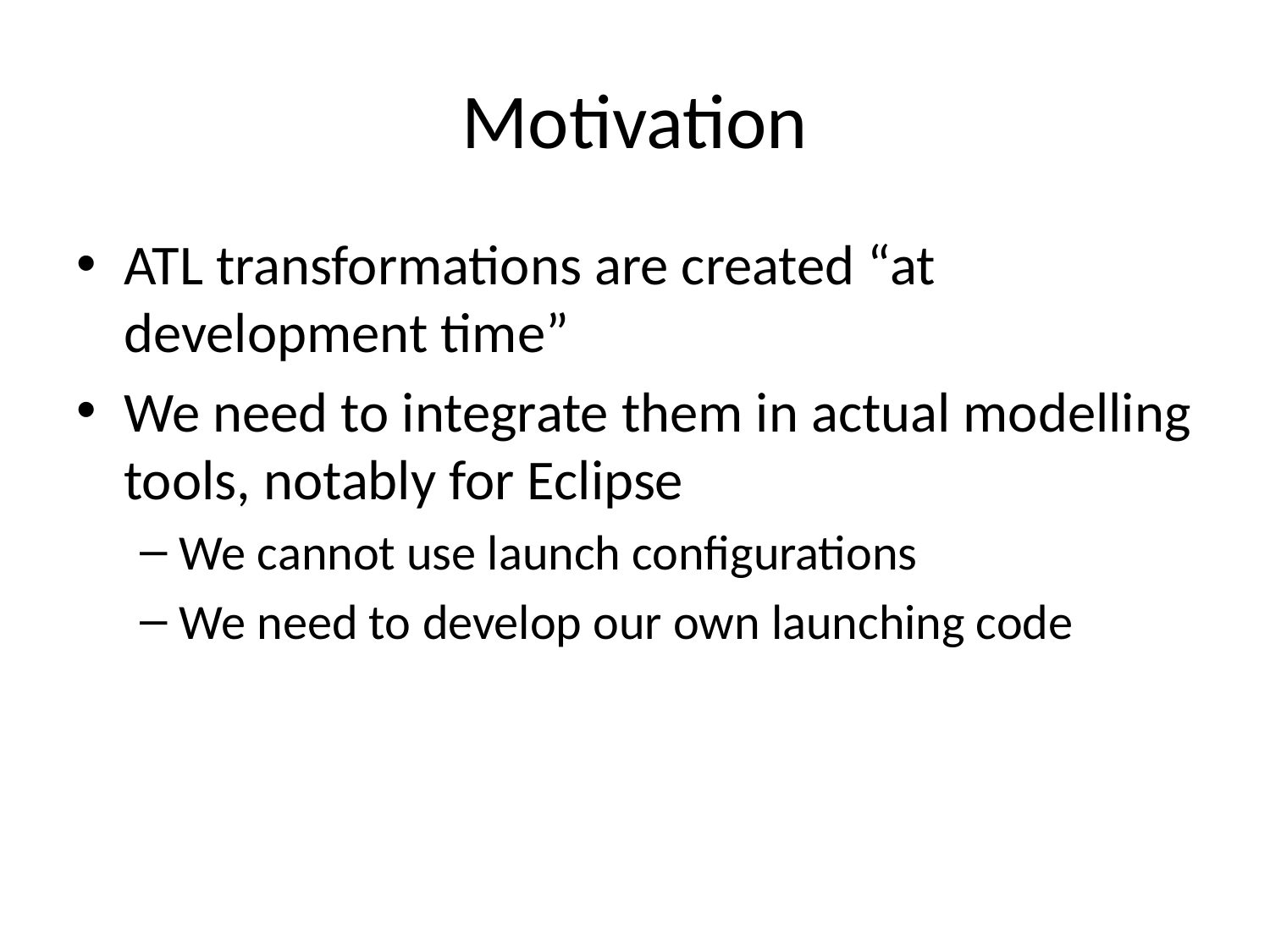

# Motivation
ATL transformations are created “at development time”
We need to integrate them in actual modelling tools, notably for Eclipse
We cannot use launch configurations
We need to develop our own launching code